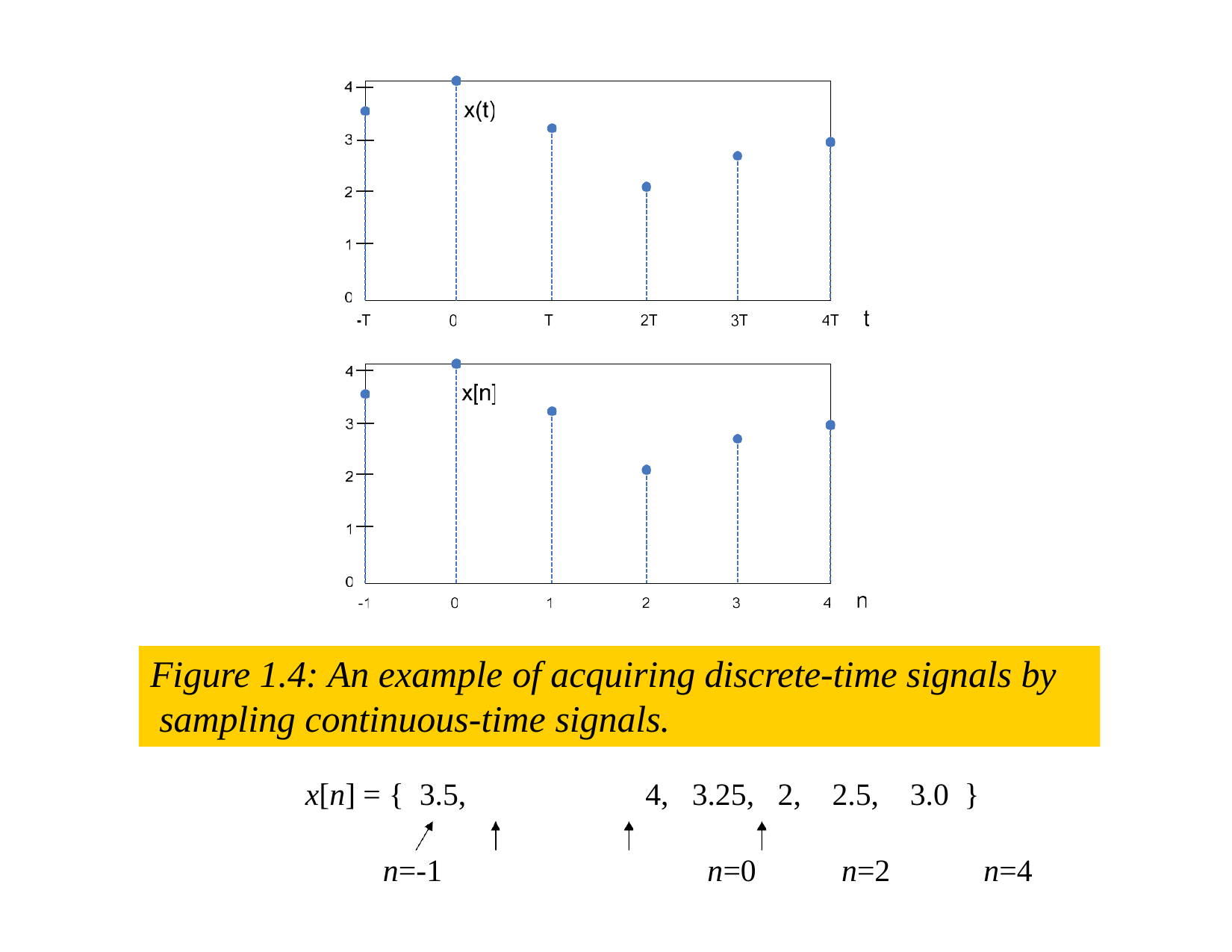

Figure 1.4: An example of acquiring discrete-time signals by  sampling continuous-time signals.
x[n] = {  3.5,	4,	3.25,	2,	2.5,	3.0	}

n=-1	n=0	n=2	n=4

Dr. B. S. Daga  Fr.CRCE, Mumbai